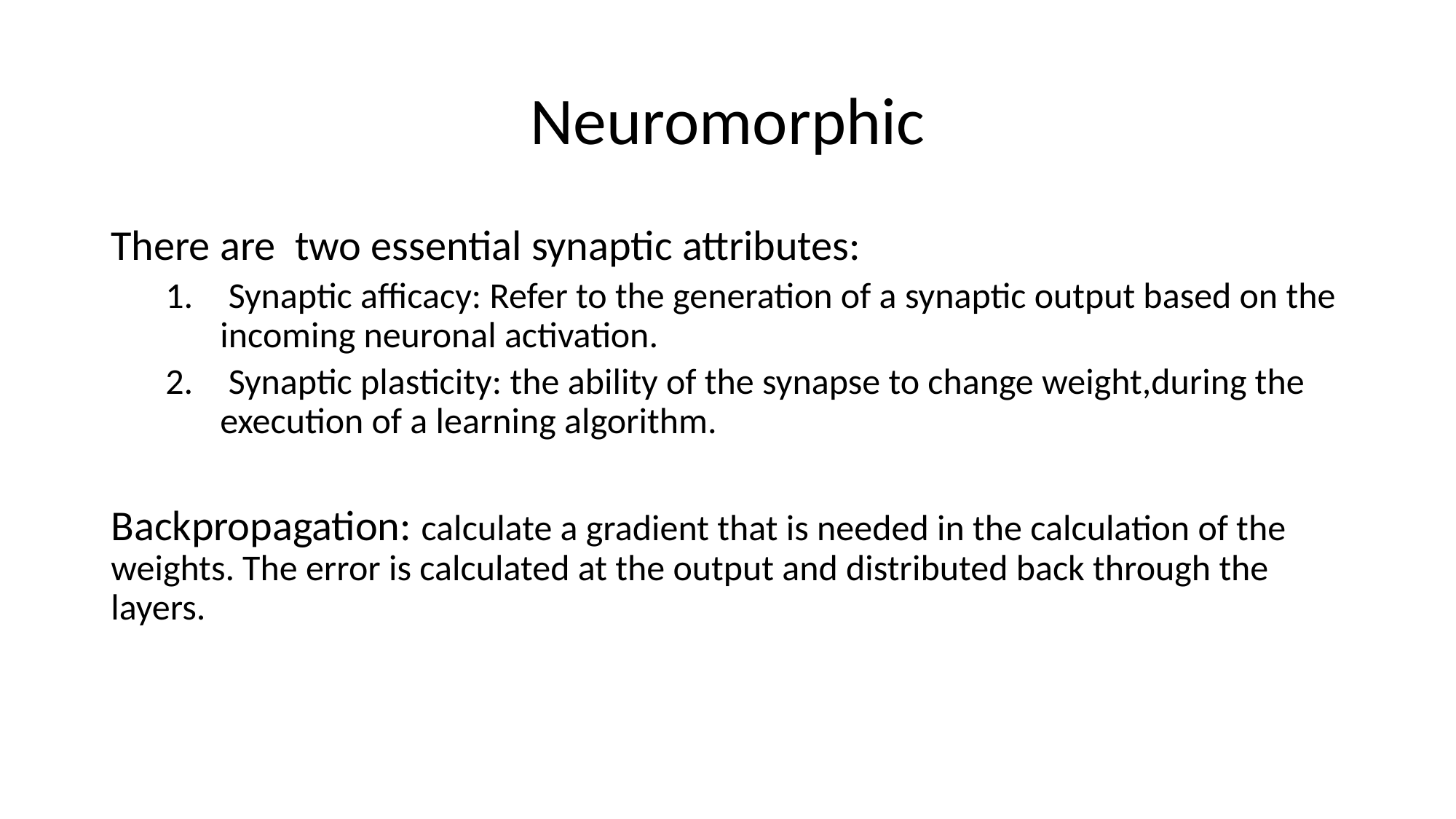

# Neuromorphic
There are  two essential synaptic attributes:
 Synaptic afficacy: Refer to the generation of a synaptic output based on the incoming neuronal activation.
 Synaptic plasticity: the ability of the synapse to change weight,during the execution of a learning algorithm.

Backpropagation: calculate a gradient that is needed in the calculation of the weights. The error is calculated at the output and distributed back through the layers.